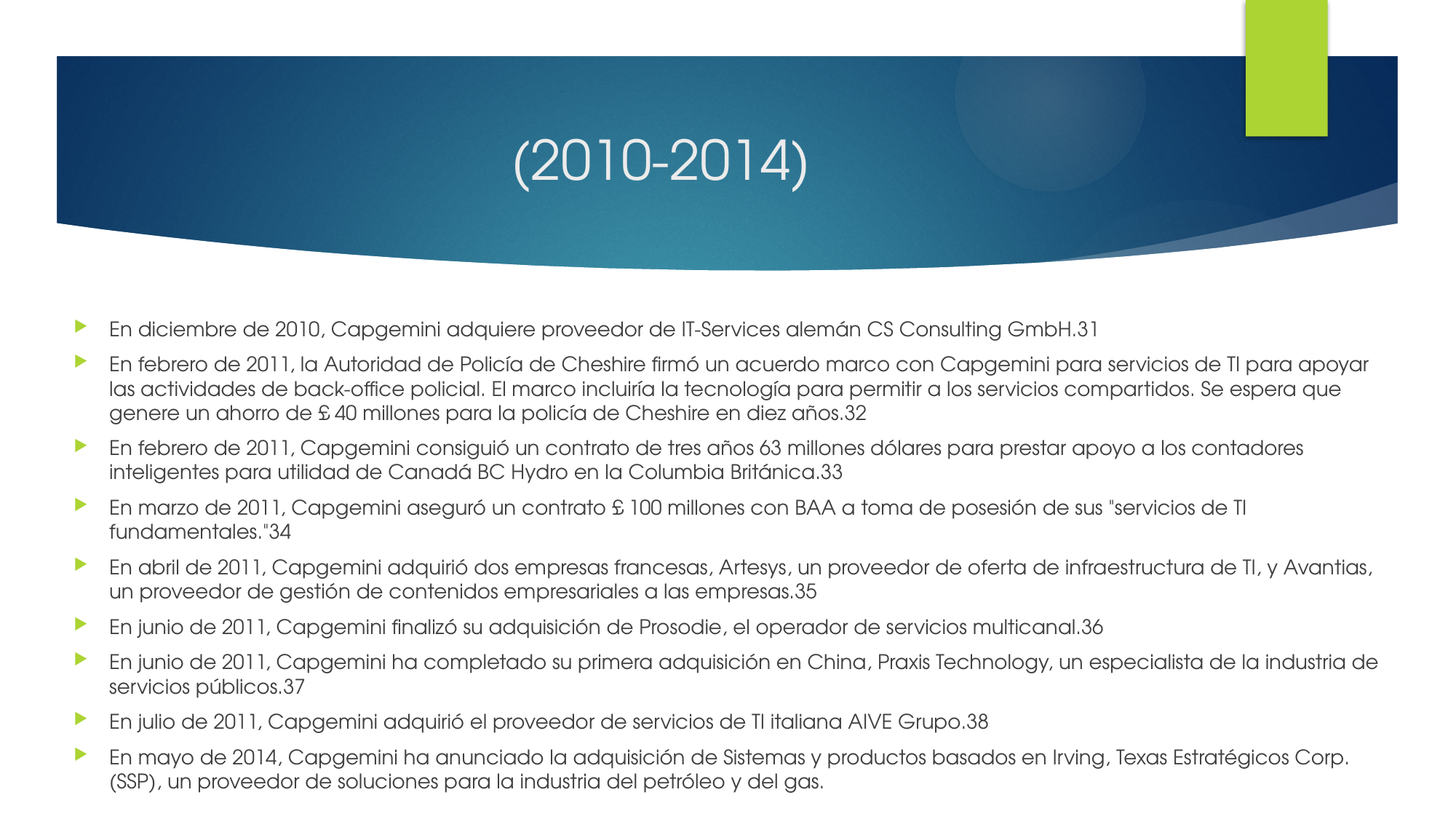

# (2010-2014)
En diciembre de 2010, Capgemini adquiere proveedor de IT-Services alemán CS Consulting GmbH.31​
En febrero de 2011, la Autoridad de Policía de Cheshire firmó un acuerdo marco con Capgemini para servicios de TI para apoyar las actividades de back-office policial. El marco incluiría la tecnología para permitir a los servicios compartidos. Se espera que genere un ahorro de £ 40 millones para la policía de Cheshire en diez años.32​
En febrero de 2011, Capgemini consiguió un contrato de tres años 63 millones dólares para prestar apoyo a los contadores inteligentes para utilidad de Canadá BC Hydro en la Columbia Británica.33​
En marzo de 2011, Capgemini aseguró un contrato £ 100 millones con BAA a toma de posesión de sus "servicios de TI fundamentales."34​
En abril de 2011, Capgemini adquirió dos empresas francesas, Artesys, un proveedor de oferta de infraestructura de TI, y Avantias, un proveedor de gestión de contenidos empresariales a las empresas.35​
En junio de 2011, Capgemini finalizó su adquisición de Prosodie, el operador de servicios multicanal.36​
En junio de 2011, Capgemini ha completado su primera adquisición en China, Praxis Technology, un especialista de la industria de servicios públicos.37​
En julio de 2011, Capgemini adquirió el proveedor de servicios de TI italiana AIVE Grupo.38​
En mayo de 2014, Capgemini ha anunciado la adquisición de Sistemas y productos basados en Irving, Texas Estratégicos Corp. (SSP), un proveedor de soluciones para la industria del petróleo y del gas.